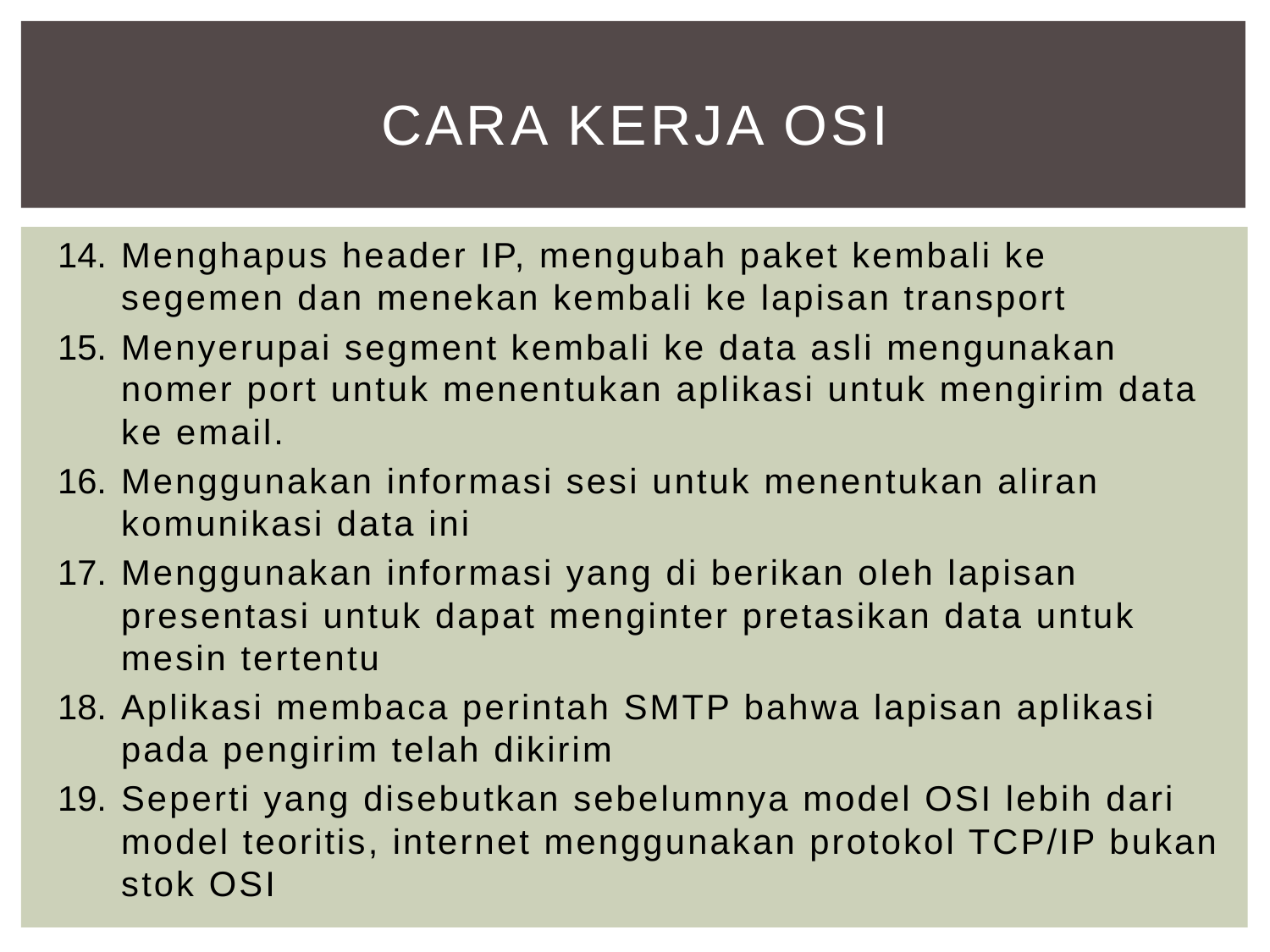

# Cara kerja osi
Menghapus header IP, mengubah paket kembali ke segemen dan menekan kembali ke lapisan transport
Menyerupai segment kembali ke data asli mengunakan nomer port untuk menentukan aplikasi untuk mengirim data ke email.
Menggunakan informasi sesi untuk menentukan aliran komunikasi data ini
Menggunakan informasi yang di berikan oleh lapisan presentasi untuk dapat menginter pretasikan data untuk mesin tertentu
Aplikasi membaca perintah SMTP bahwa lapisan aplikasi pada pengirim telah dikirim
Seperti yang disebutkan sebelumnya model OSI lebih dari model teoritis, internet menggunakan protokol TCP/IP bukan stok OSI